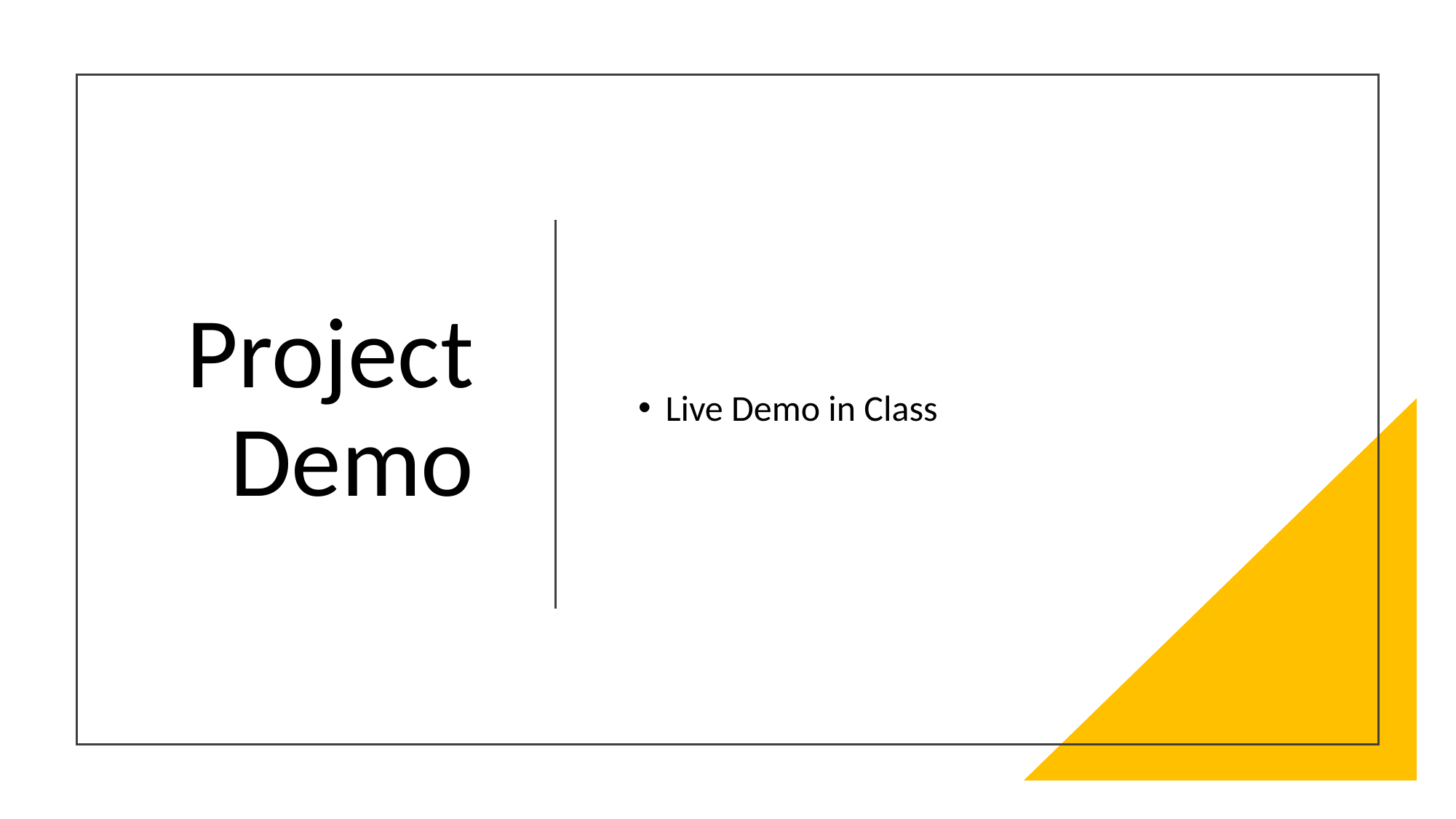

# Project Demo
Live Demo in Class